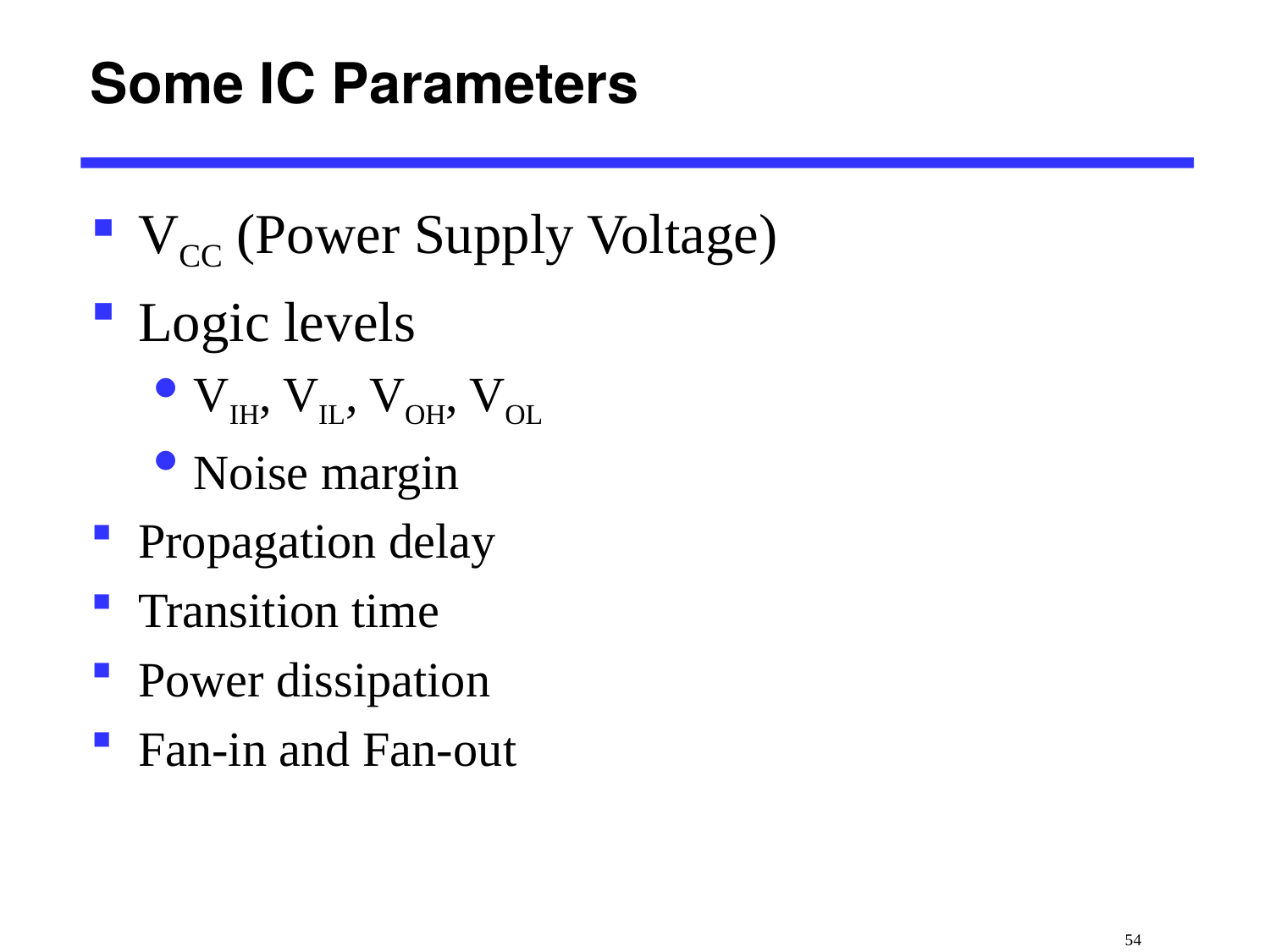

# Some IC Parameters
VCC (Power Supply Voltage)
Logic levels
VIH, VIL, VOH, VOL
Noise margin
Propagation delay
Transition time
Power dissipation
Fan-in and Fan-out

                           54